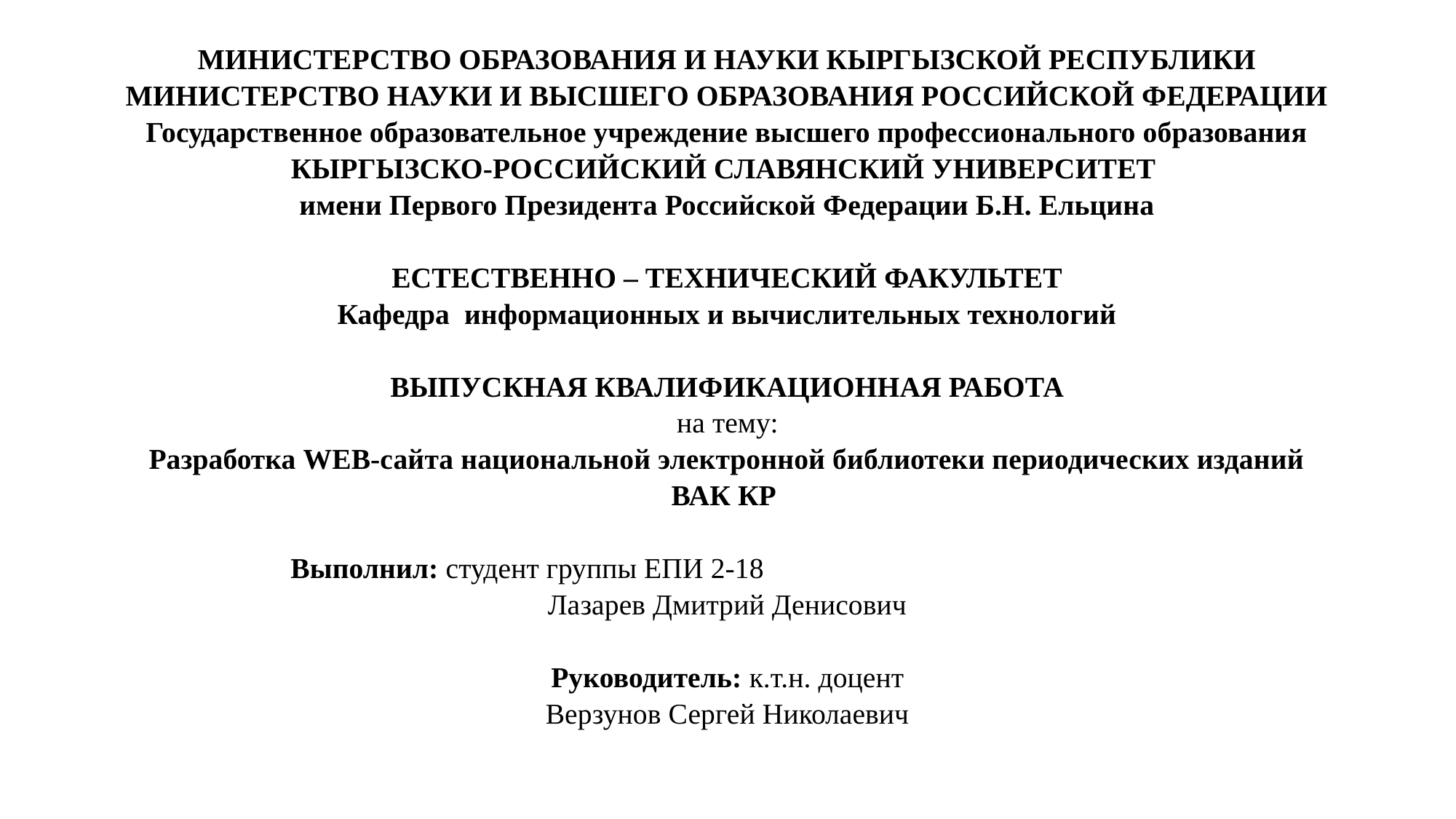

Министерство образования и науки Кыргызской Республики
Министерство науки и высшего образования Российской Федерации
Государственное образовательное учреждение высшего профессионального образования
Кыргызско-Российский Славянский университет
имени Первого Президента Российской Федерации Б.Н. Ельцина

ЕСТЕСТВЕННО – ТЕХНИЧЕСКИЙ ФАКУЛЬТЕТ
Кафедра  информационных и вычислительных технологий

выпускная квалификационная работа
на тему:
Разработка WEB-сайта национальной электронной библиотеки периодических изданий
ВАК КР

   Выполнил: студент группы ЕПИ 2-18
Лазарев Дмитрий Денисович

Руководитель: к.т.н. доцент
Верзунов Сергей Николаевич